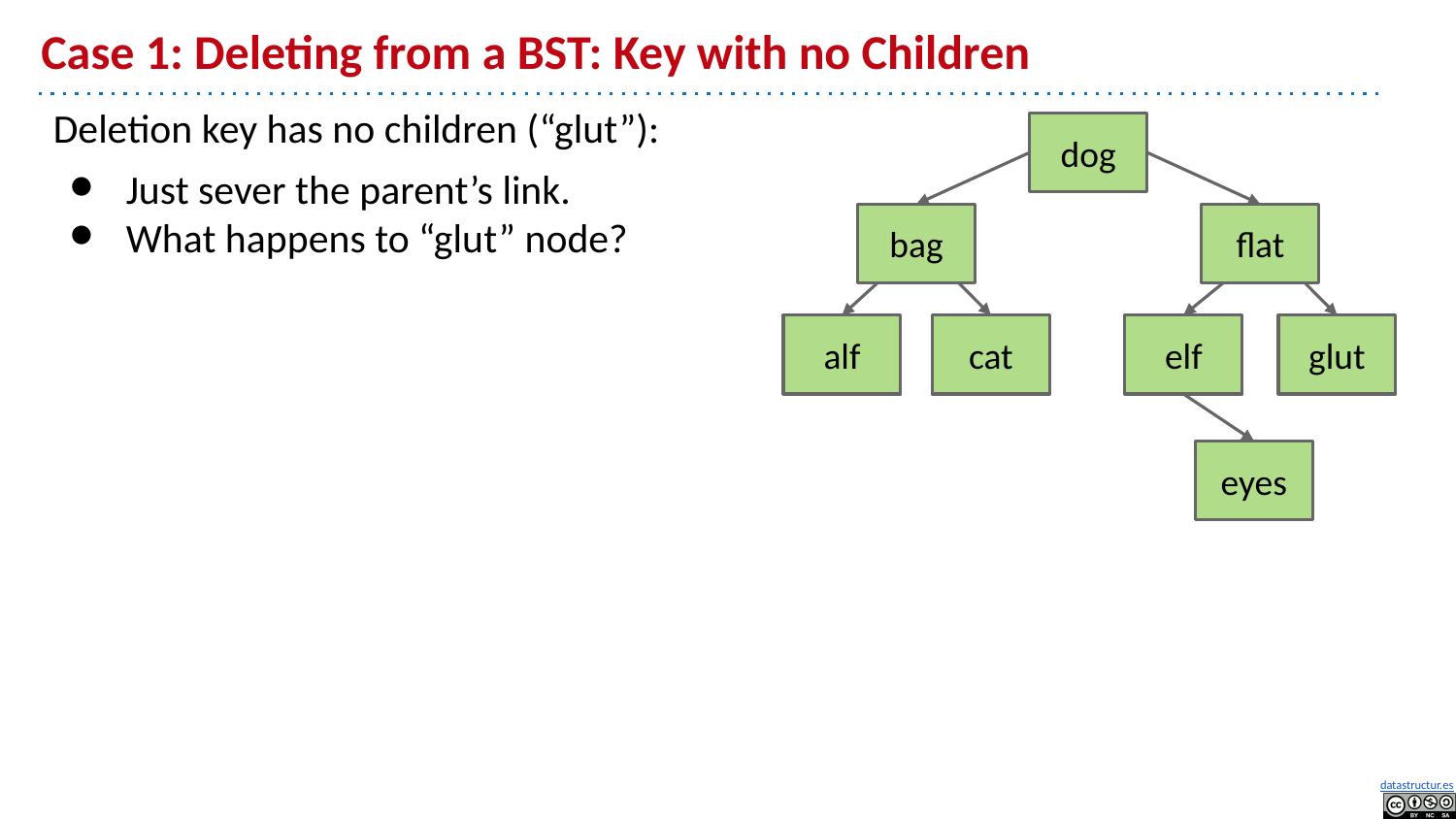

# Case 1: Deleting from a BST: Key with no Children
Deletion key has no children (“glut”):
Just sever the parent’s link.
What happens to “glut” node?
dog
bag
flat
alf
cat
elf
glut
eyes